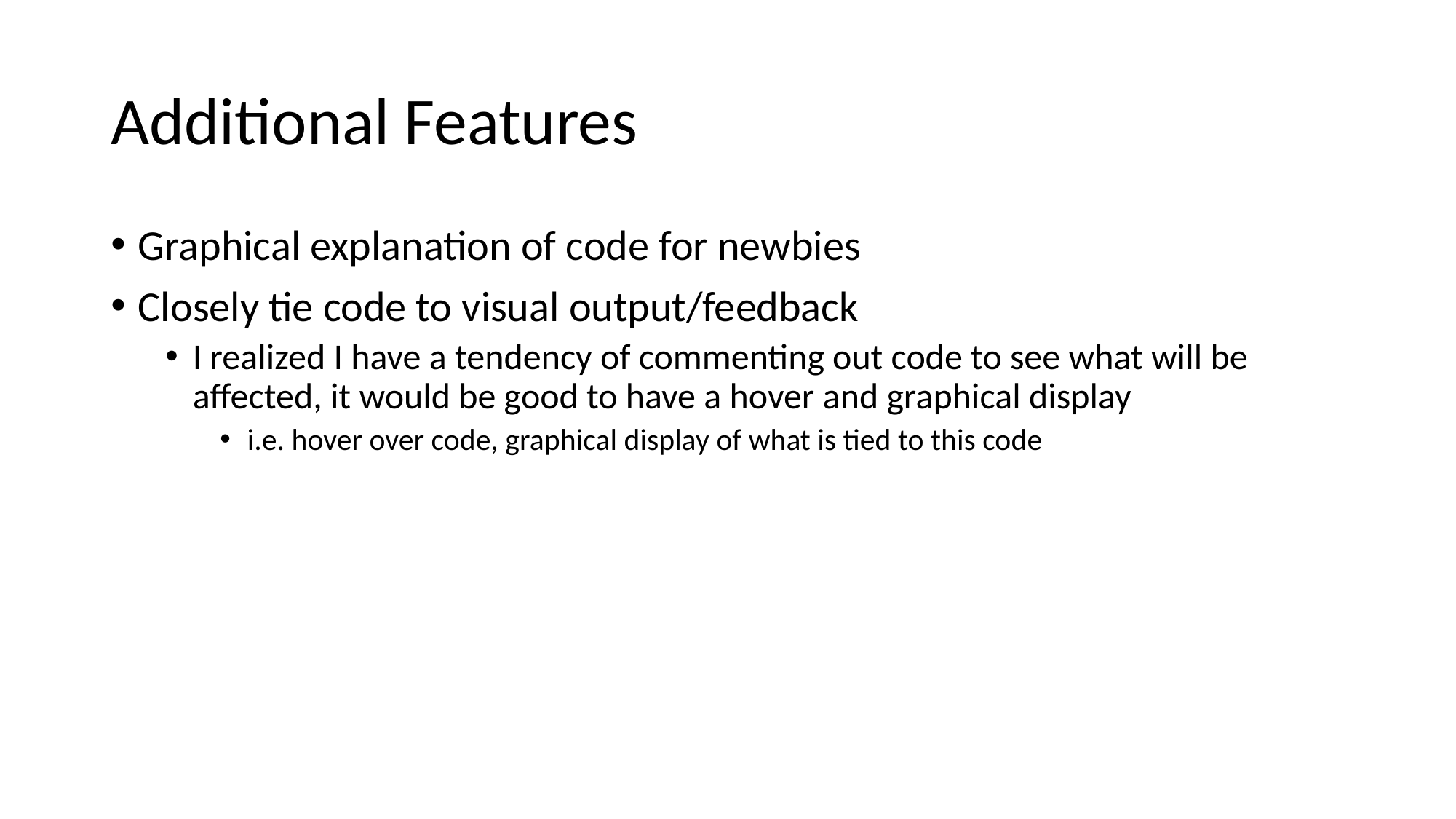

# Additional Features
Graphical explanation of code for newbies
Closely tie code to visual output/feedback
I realized I have a tendency of commenting out code to see what will be affected, it would be good to have a hover and graphical display
i.e. hover over code, graphical display of what is tied to this code